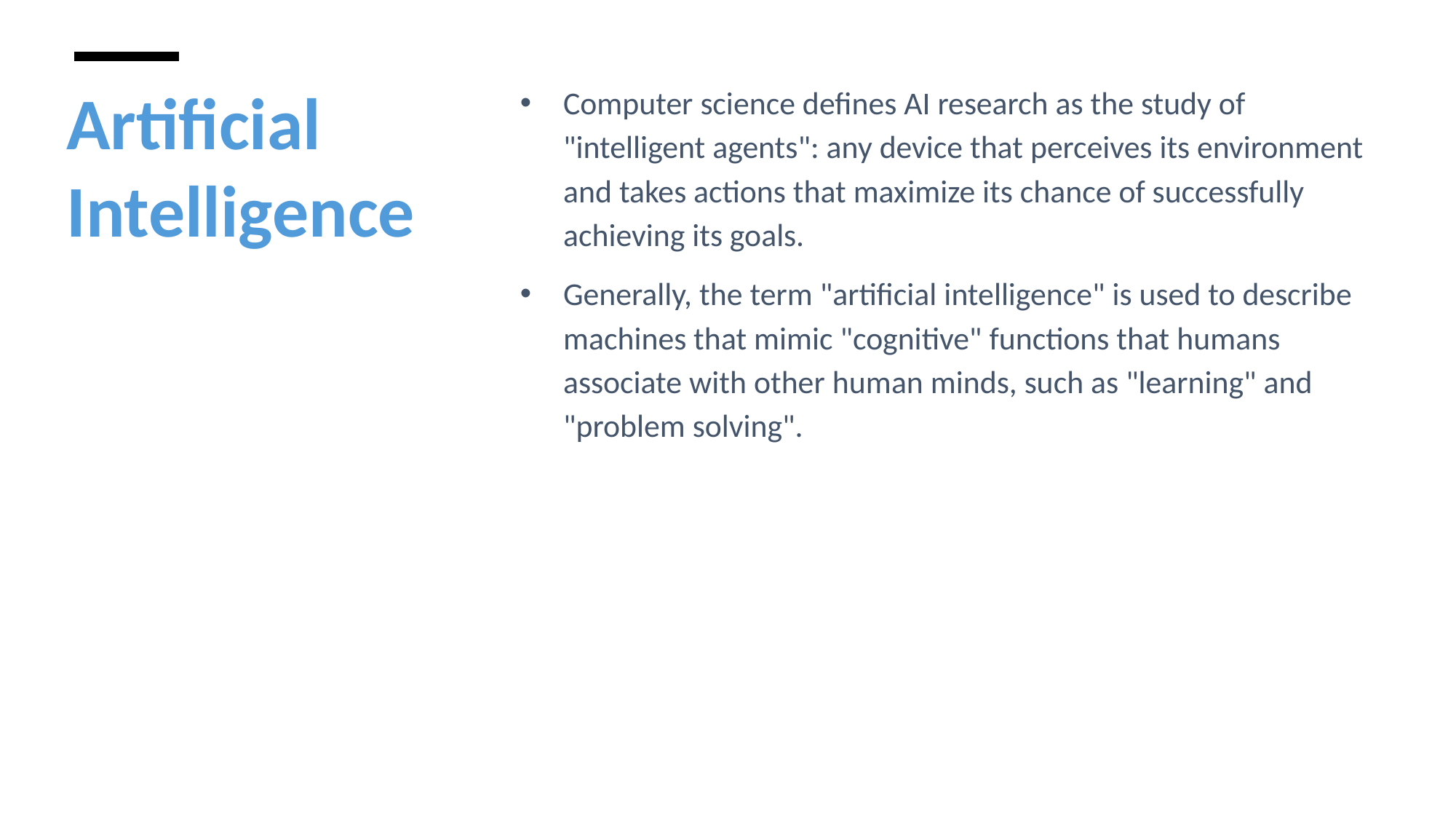

# Artificial Intelligence
Computer science defines AI research as the study of "intelligent agents": any device that perceives its environment and takes actions that maximize its chance of successfully achieving its goals.
Generally, the term "artificial intelligence" is used to describe machines that mimic "cognitive" functions that humans associate with other human minds, such as "learning" and "problem solving".